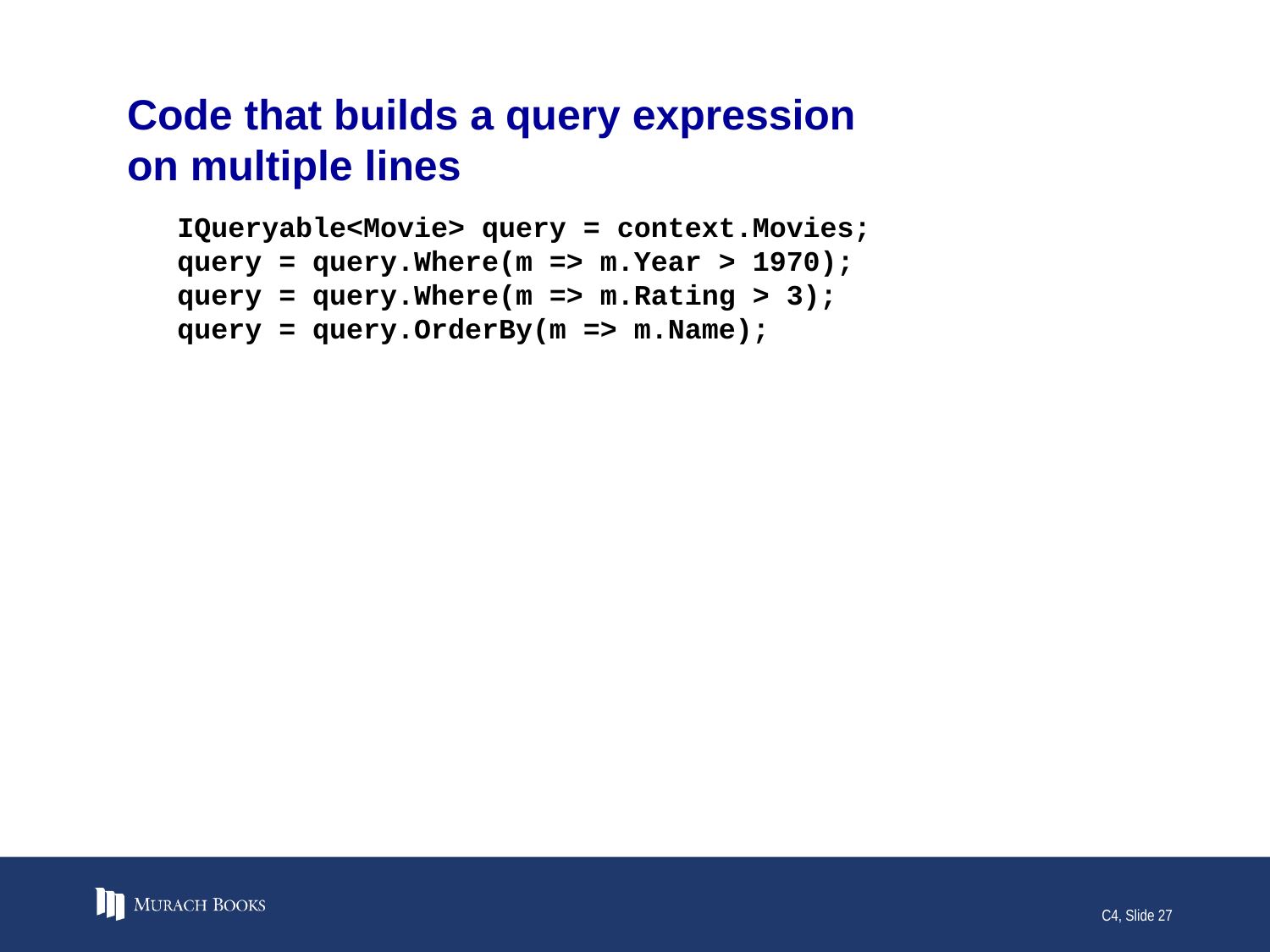

# Code that builds a query expression on multiple lines
IQueryable<Movie> query = context.Movies;
query = query.Where(m => m.Year > 1970);
query = query.Where(m => m.Rating > 3);
query = query.OrderBy(m => m.Name);

C4, Slide 27